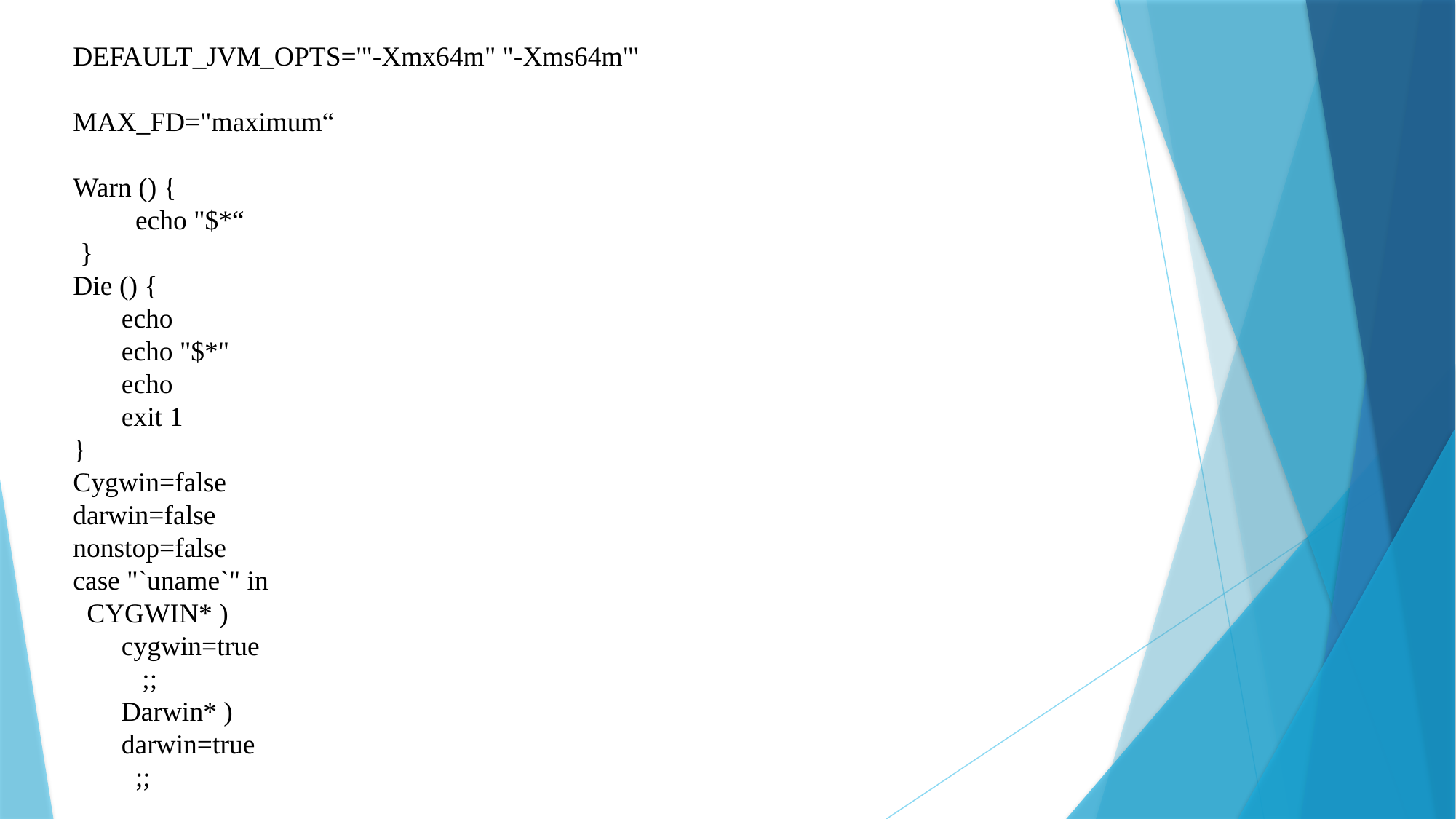

DEFAULT_JVM_OPTS='"-Xmx64m" "-Xms64m"'

MAX_FD="maximum“

Warn () {
         echo "$*“
 }
Die () {
       echo
       echo "$*"
       echo
       exit 1
}
Cygwin=false
darwin=false
nonstop=false
case "`uname`" in
  CYGWIN* )
       cygwin=true
          ;;
       Darwin* )
       darwin=true
         ;;